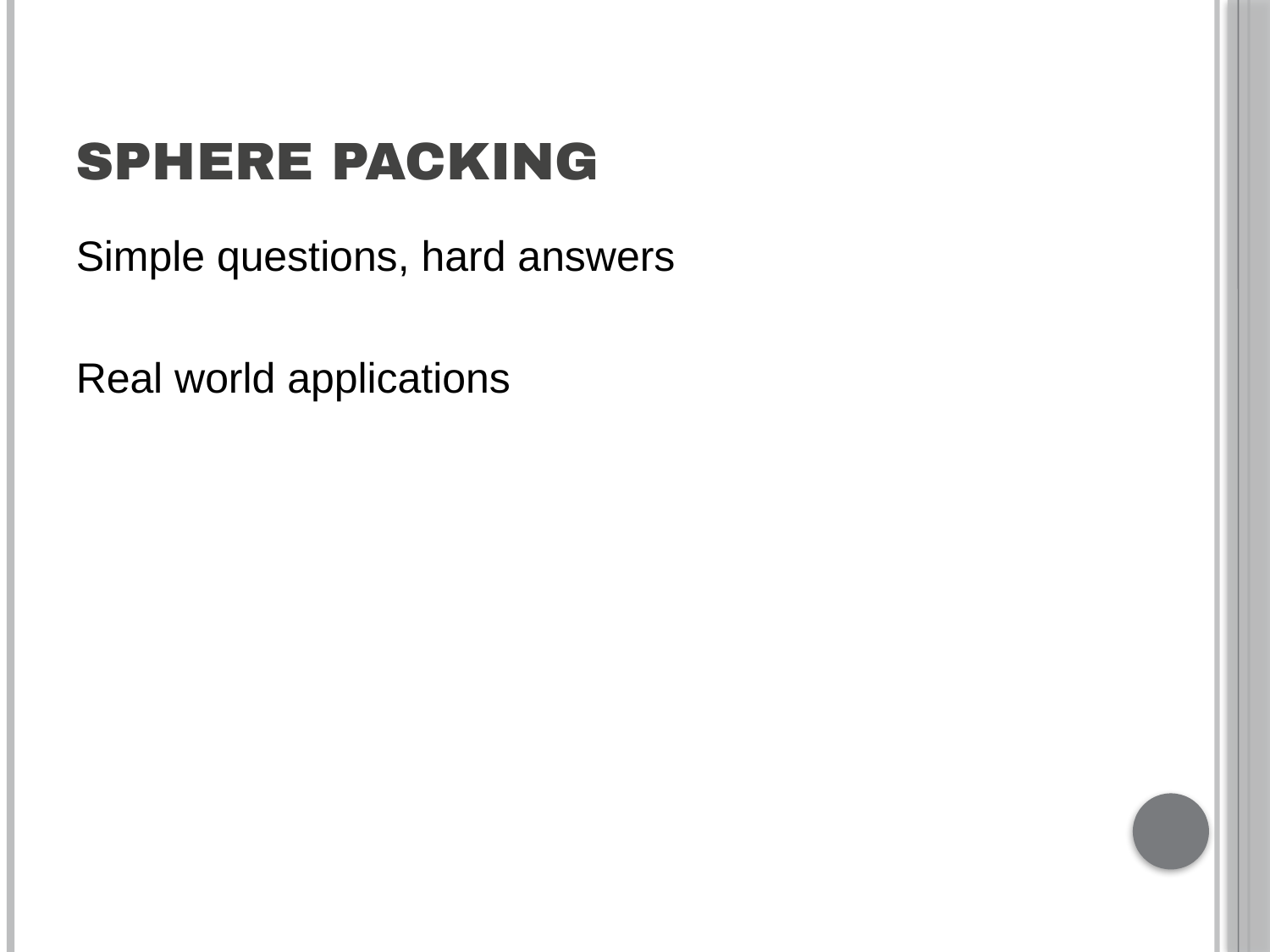

# Sphere Packing
Simple questions, hard answers

Real world applications